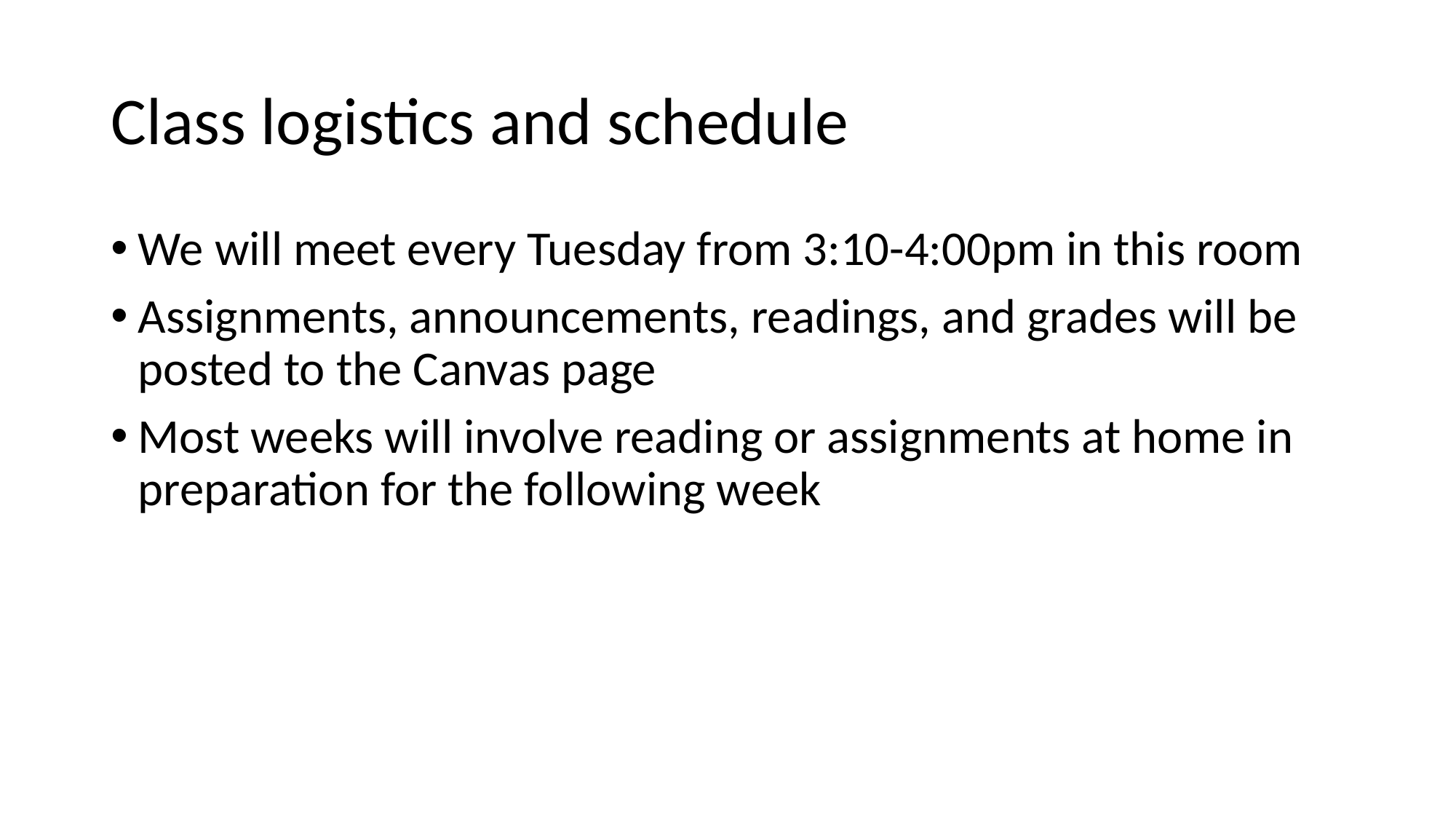

# Class logistics and schedule
We will meet every Tuesday from 3:10-4:00pm in this room
Assignments, announcements, readings, and grades will be posted to the Canvas page
Most weeks will involve reading or assignments at home in preparation for the following week